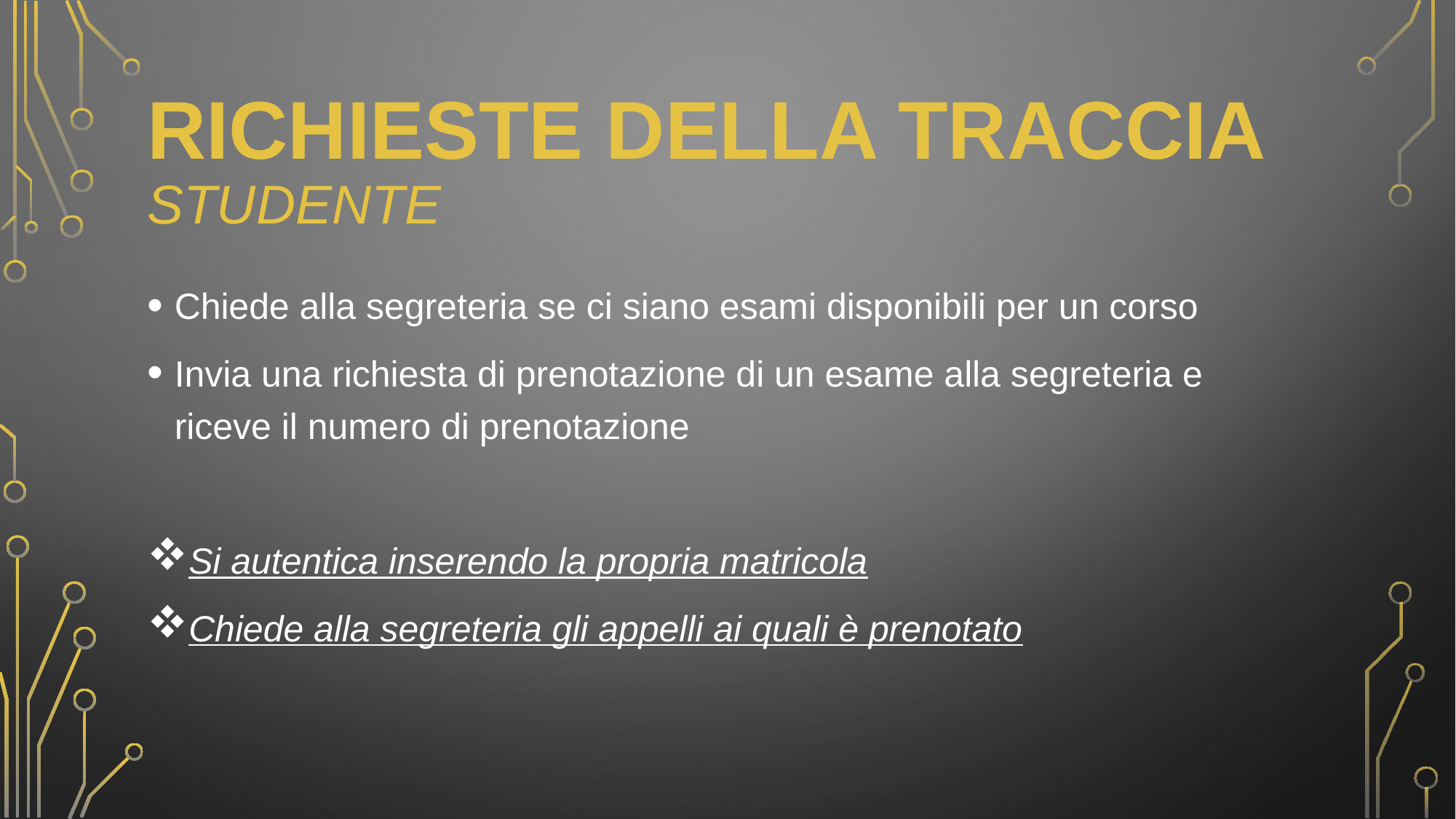

# richieste della traccia Studente
Chiede alla segreteria se ci siano esami disponibili per un corso
Invia una richiesta di prenotazione di un esame alla segreteria e riceve il numero di prenotazione

Si autentica inserendo la propria matricola
Chiede alla segreteria gli appelli ai quali è prenotato